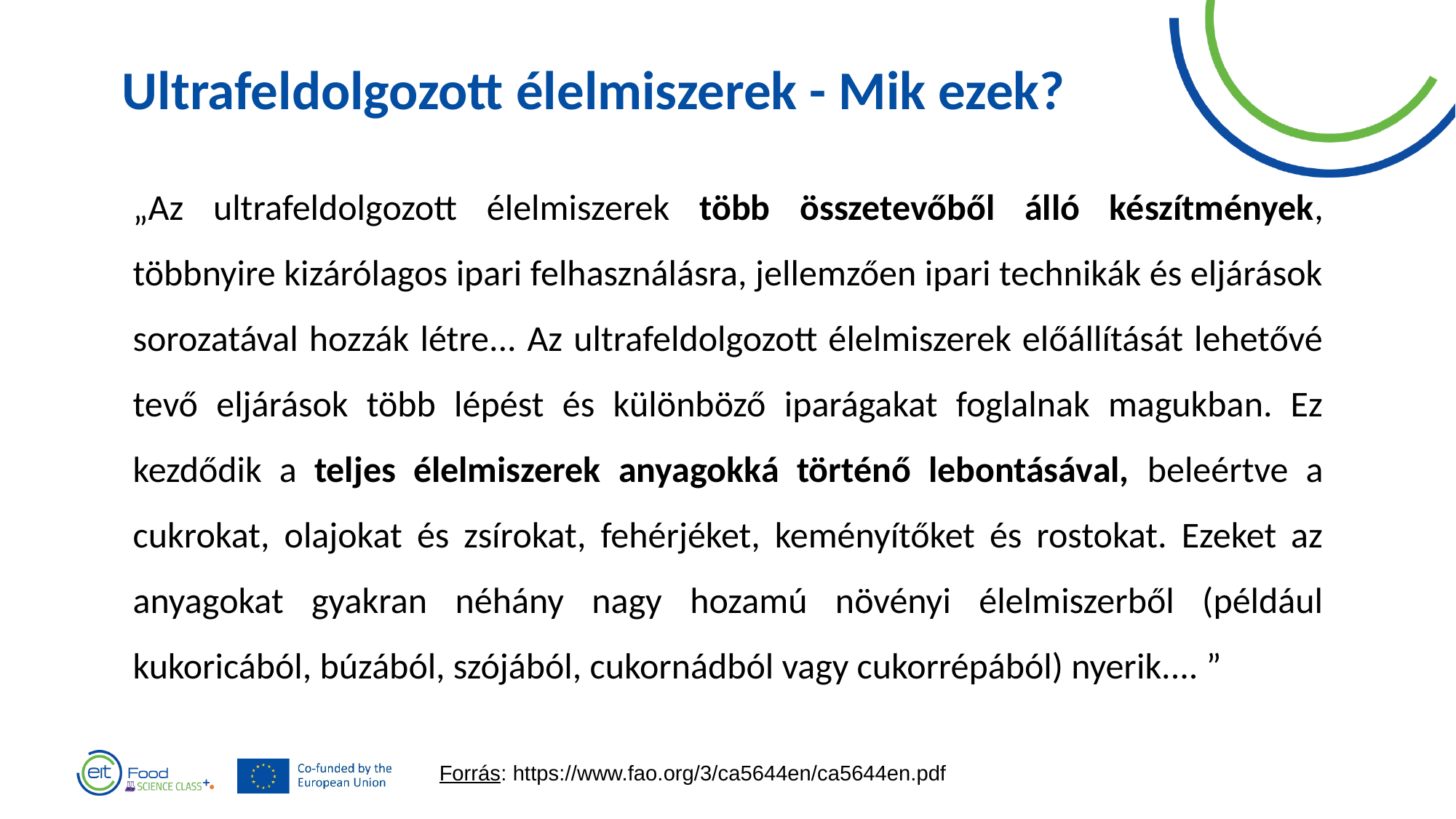

Ultrafeldolgozott élelmiszerek - Mik ezek?
„Az ultrafeldolgozott élelmiszerek több összetevőből álló készítmények, többnyire kizárólagos ipari felhasználásra, jellemzően ipari technikák és eljárások sorozatával hozzák létre... Az ultrafeldolgozott élelmiszerek előállítását lehetővé tevő eljárások több lépést és különböző iparágakat foglalnak magukban. Ez kezdődik a teljes élelmiszerek anyagokká történő lebontásával, beleértve a cukrokat, olajokat és zsírokat, fehérjéket, keményítőket és rostokat. Ezeket az anyagokat gyakran néhány nagy hozamú növényi élelmiszerből (például kukoricából, búzából, szójából, cukornádból vagy cukorrépából) nyerik.... ”
Forrás: https://www.fao.org/3/ca5644en/ca5644en.pdf